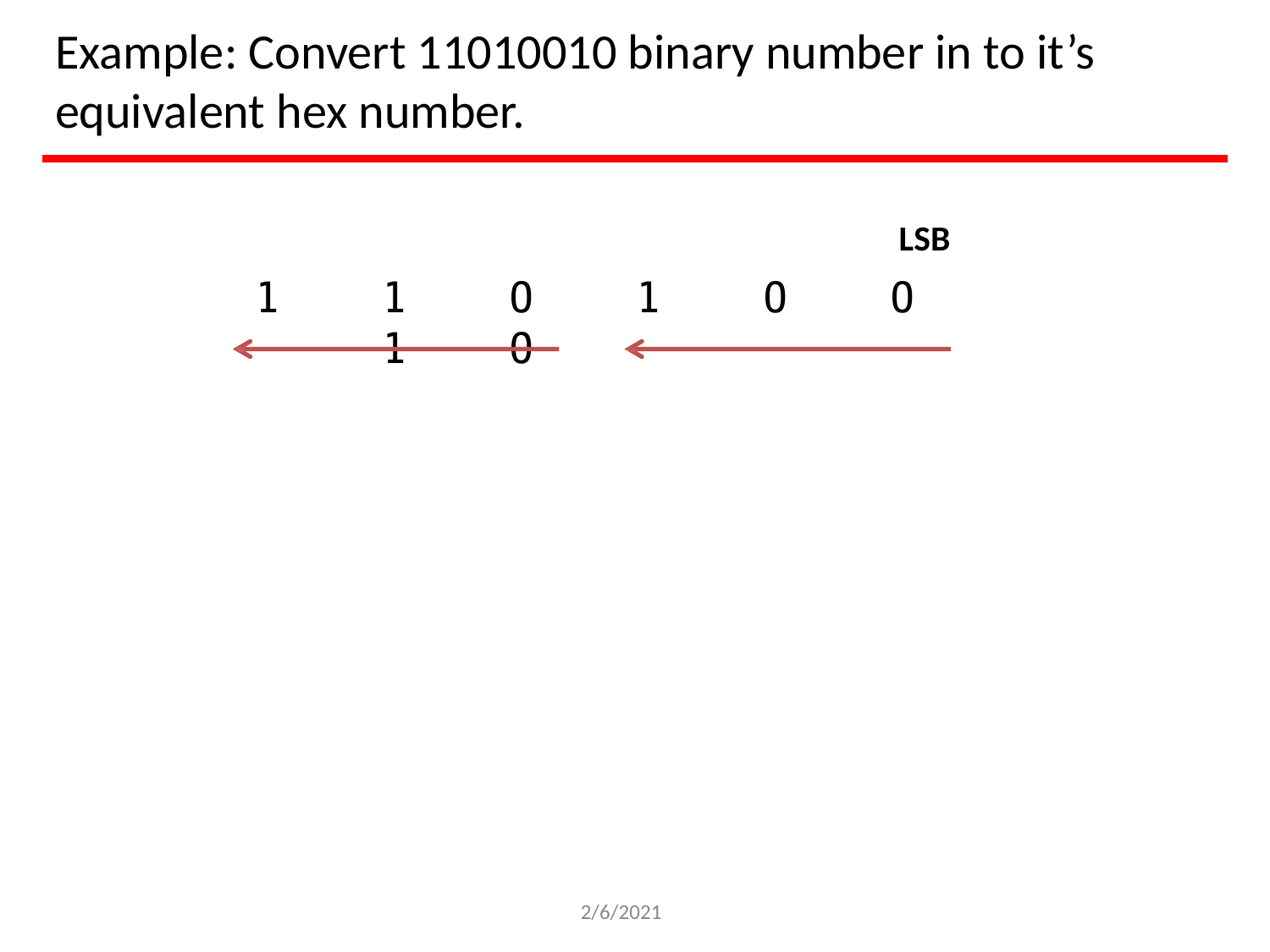

# Example: Convert 11010010 binary number in to it’s  equivalent hex number.

LSB
1	1	0	1	0	0	1	0

2/6/2021